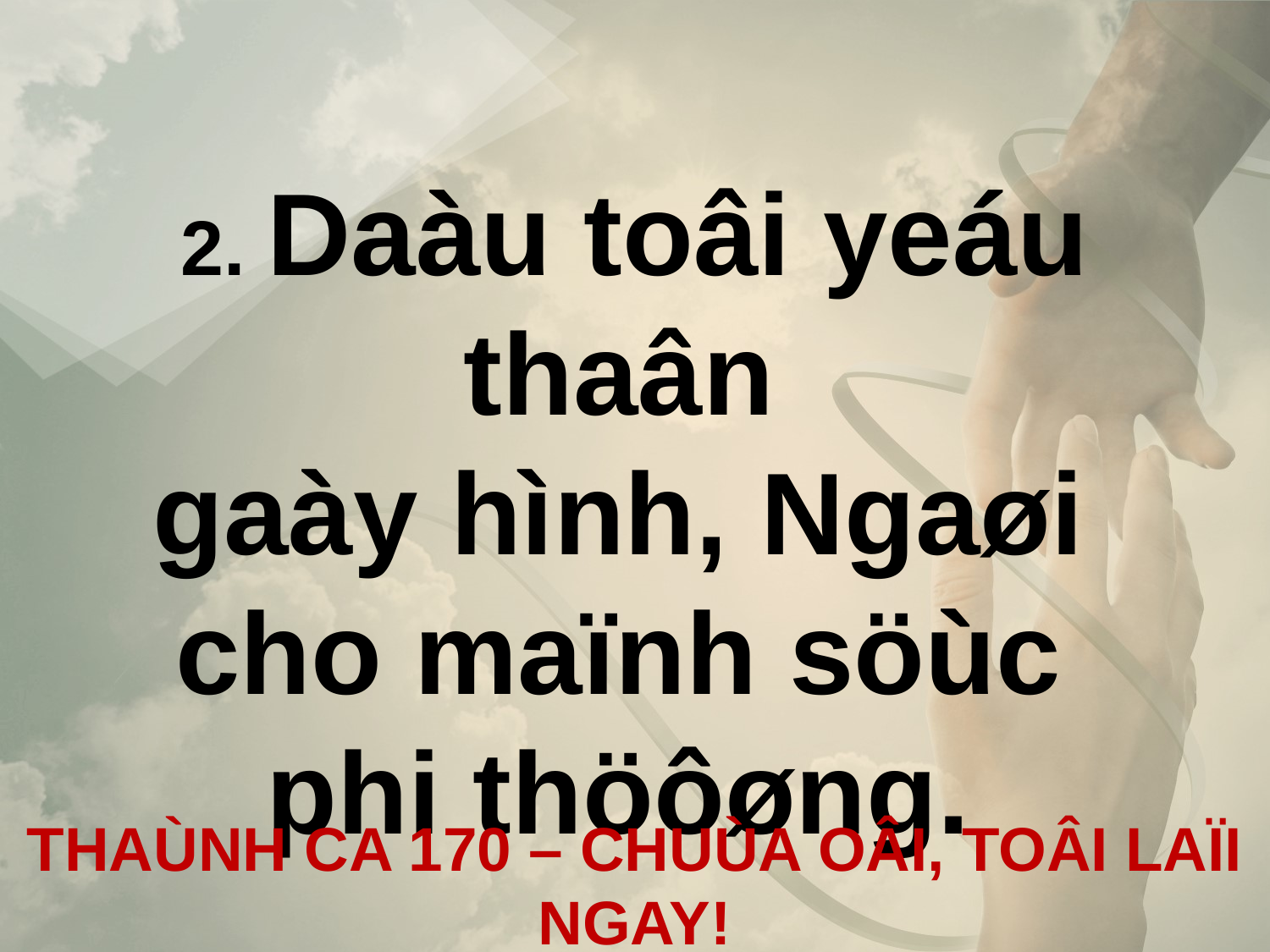

2. Daàu toâi yeáu thaân
gaày hình, Ngaøi
cho maïnh söùc
phi thöôøng.
THAÙNH CA 170 – CHUÙA OÂI, TOÂI LAÏI NGAY!